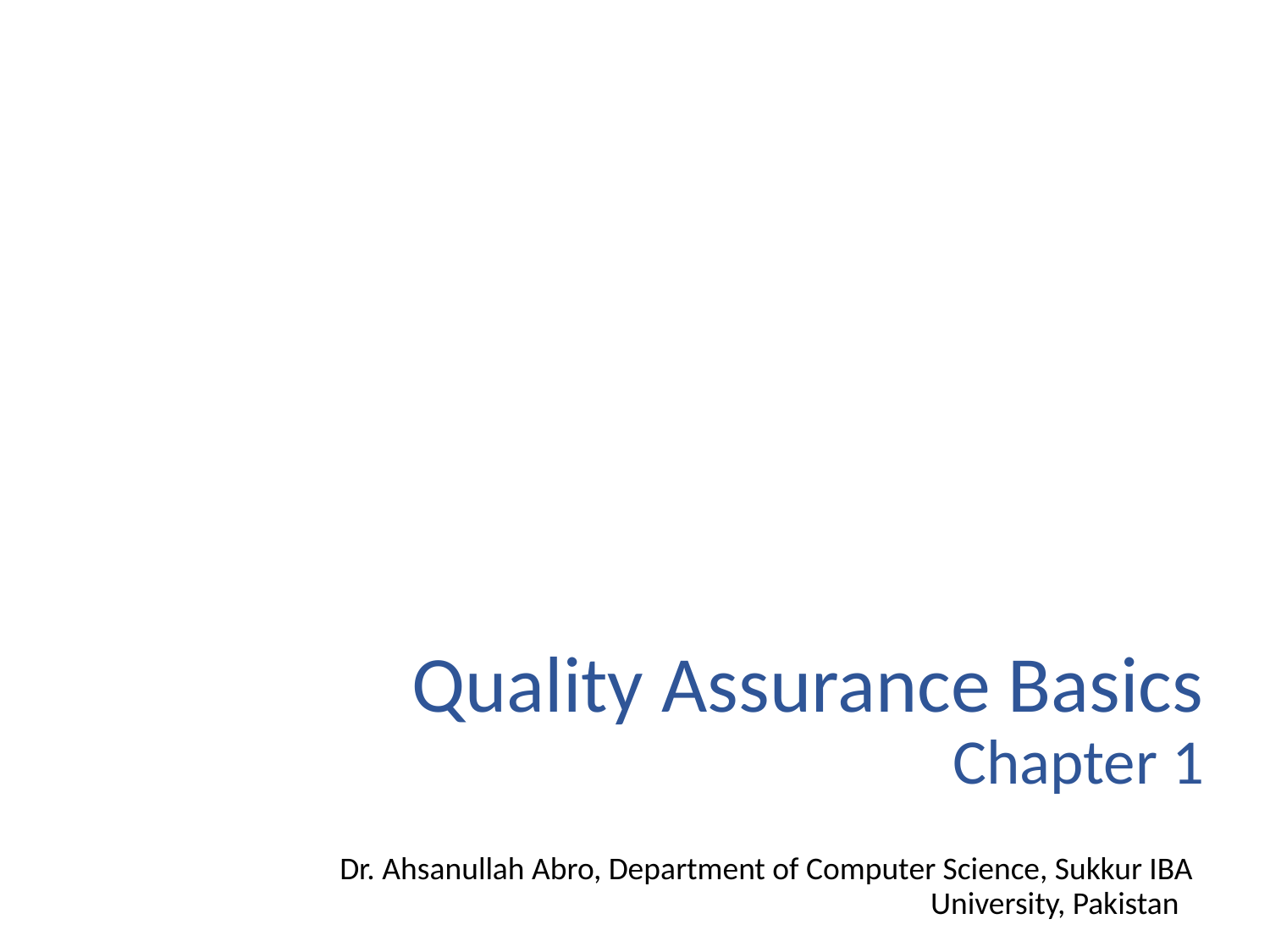

# Quality Assurance Basics Chapter 1
Dr. Ahsanullah Abro, Department of Computer Science, Sukkur IBA University, Pakistan